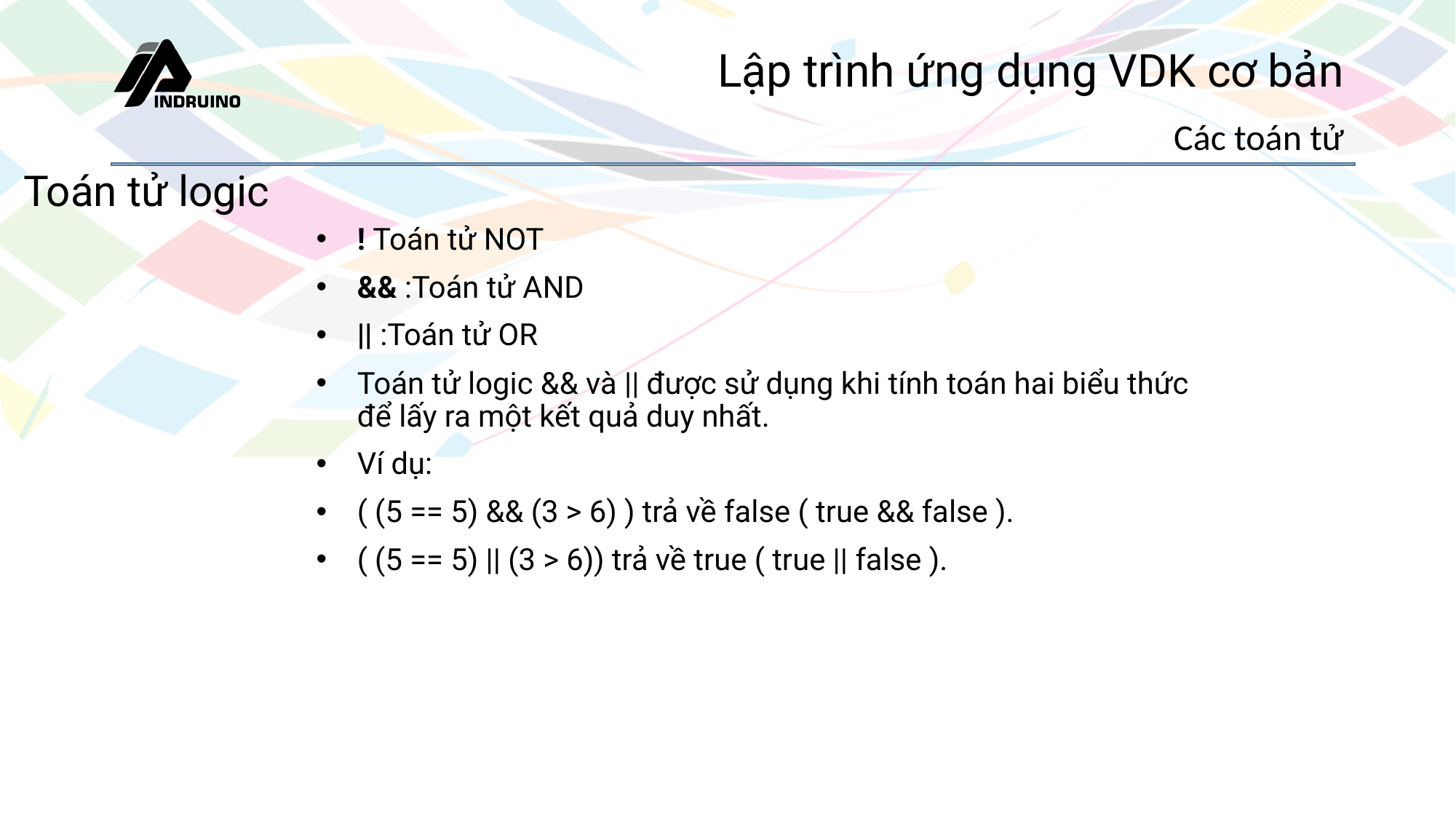

# Lập trình ứng dụng VDK cơ bản
Các toán tử
Toán tử logic
! Toán tử NOT
&& :Toán tử AND
|| :Toán tử OR
Toán tử logic && và || được sử dụng khi tính toán hai biểu thức để lấy ra một kết quả duy nhất.
Ví dụ:
( (5 == 5) && (3 > 6) ) trả về false ( true && false ).
( (5 == 5) || (3 > 6)) trả về true ( true || false ).